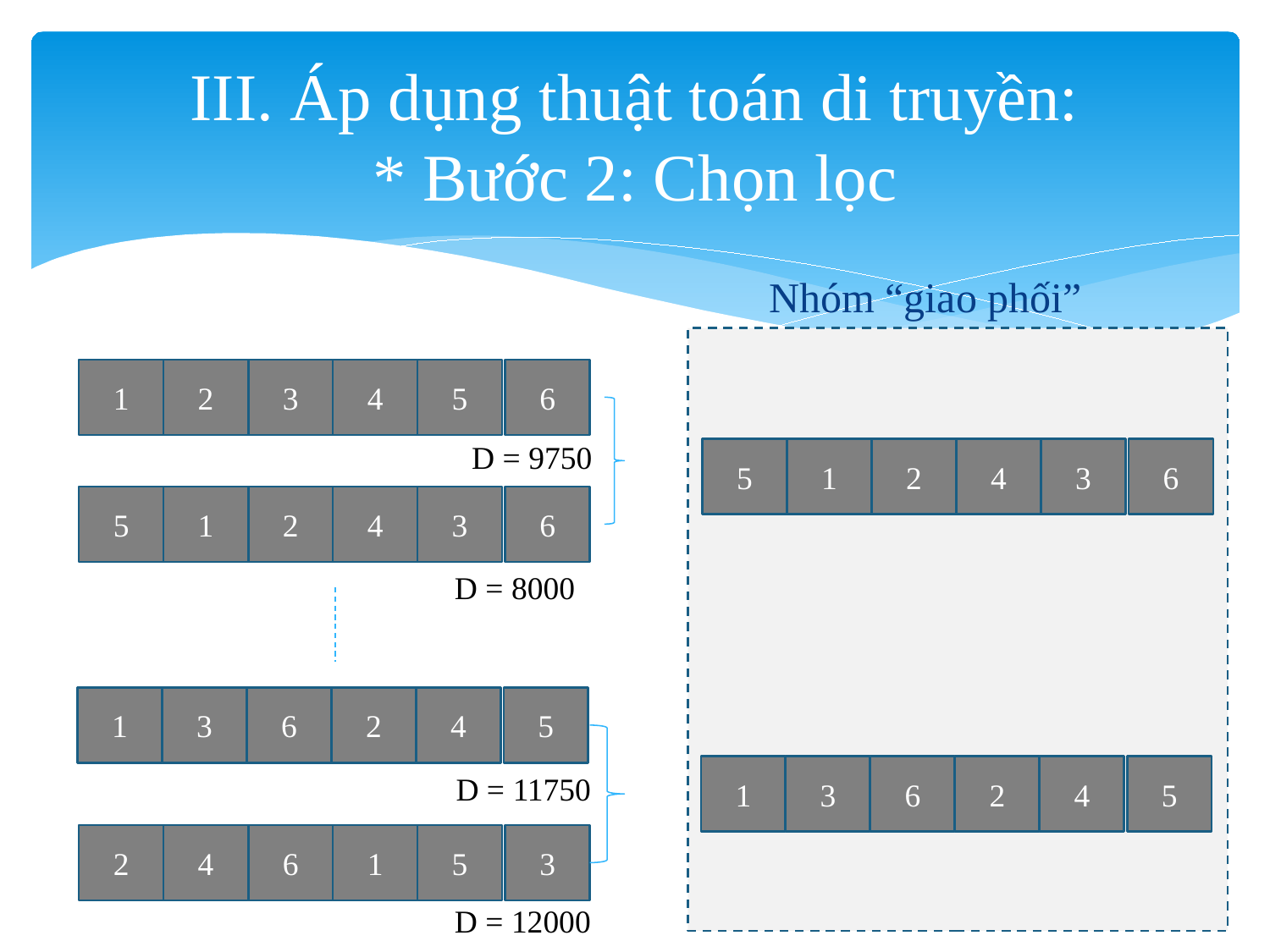

# III. Áp dụng thuật toán di truyền: * Bước 2: Chọn lọc
					Nhóm “giao phối”

5
2
1
3
4
6

D = 9750
3
1
5
2
4
6
3
1
5
2
4
6
D = 8000
4
3
1
6
2
5

4
3
1
6
2
5
D = 11750
5
4
2
6
1
3
D = 12000